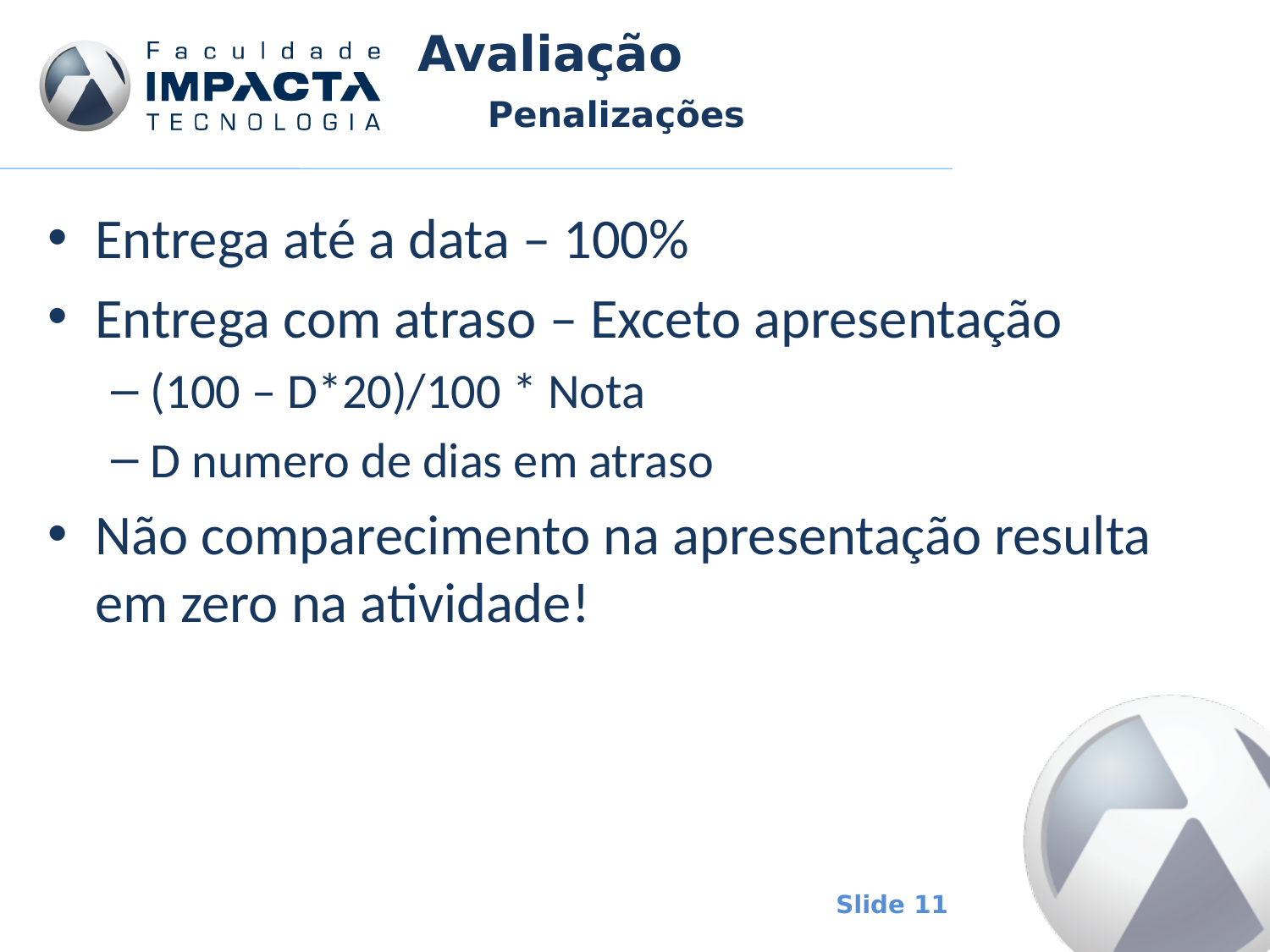

# Avaliação
Penalizações
Entrega até a data – 100%
Entrega com atraso – Exceto apresentação
(100 – D*20)/100 * Nota
D numero de dias em atraso
Não comparecimento na apresentação resulta em zero na atividade!